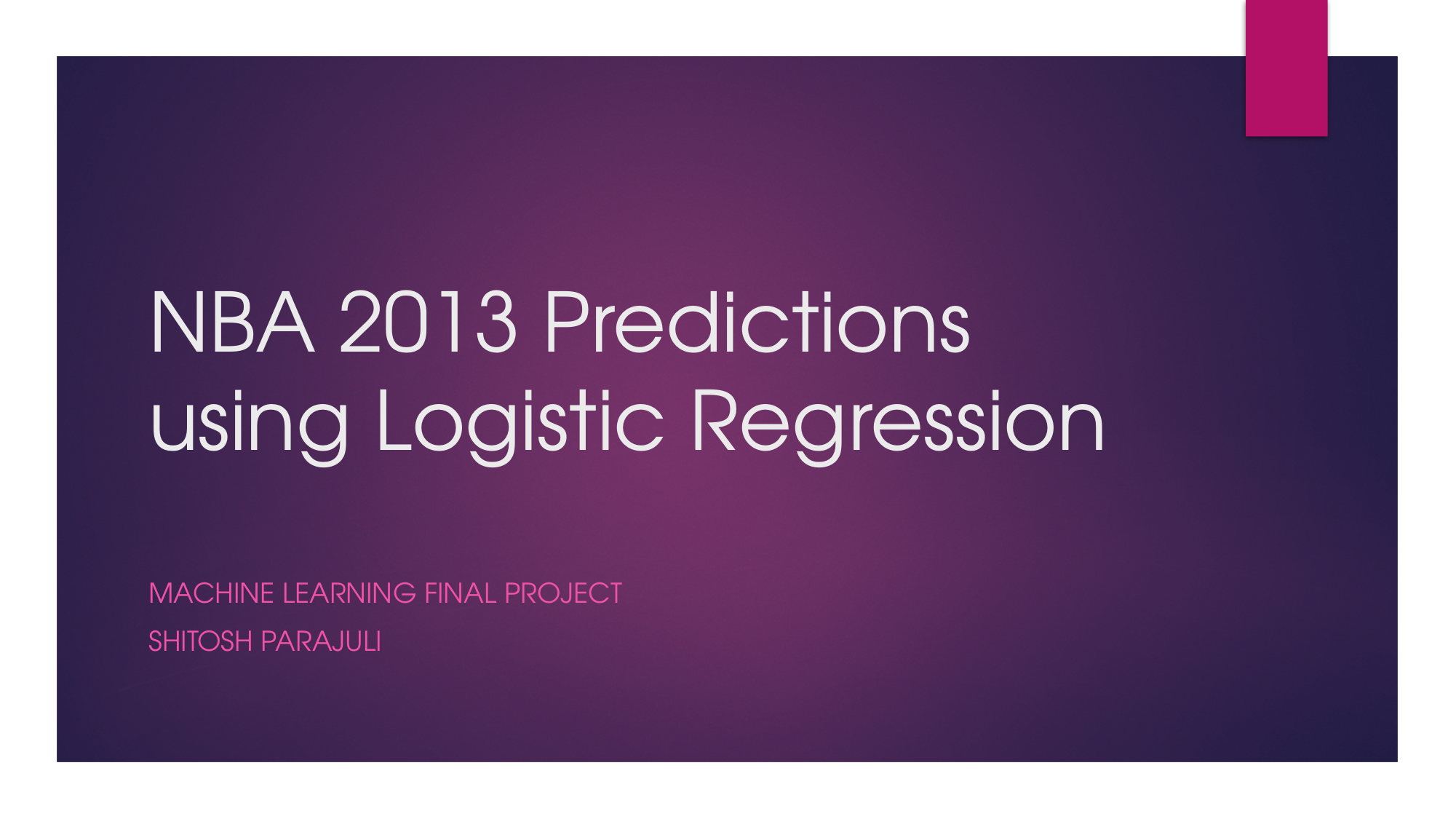

# NBA 2013 Predictions using Logistic Regression
Machine learning final project
Shitosh Parajuli